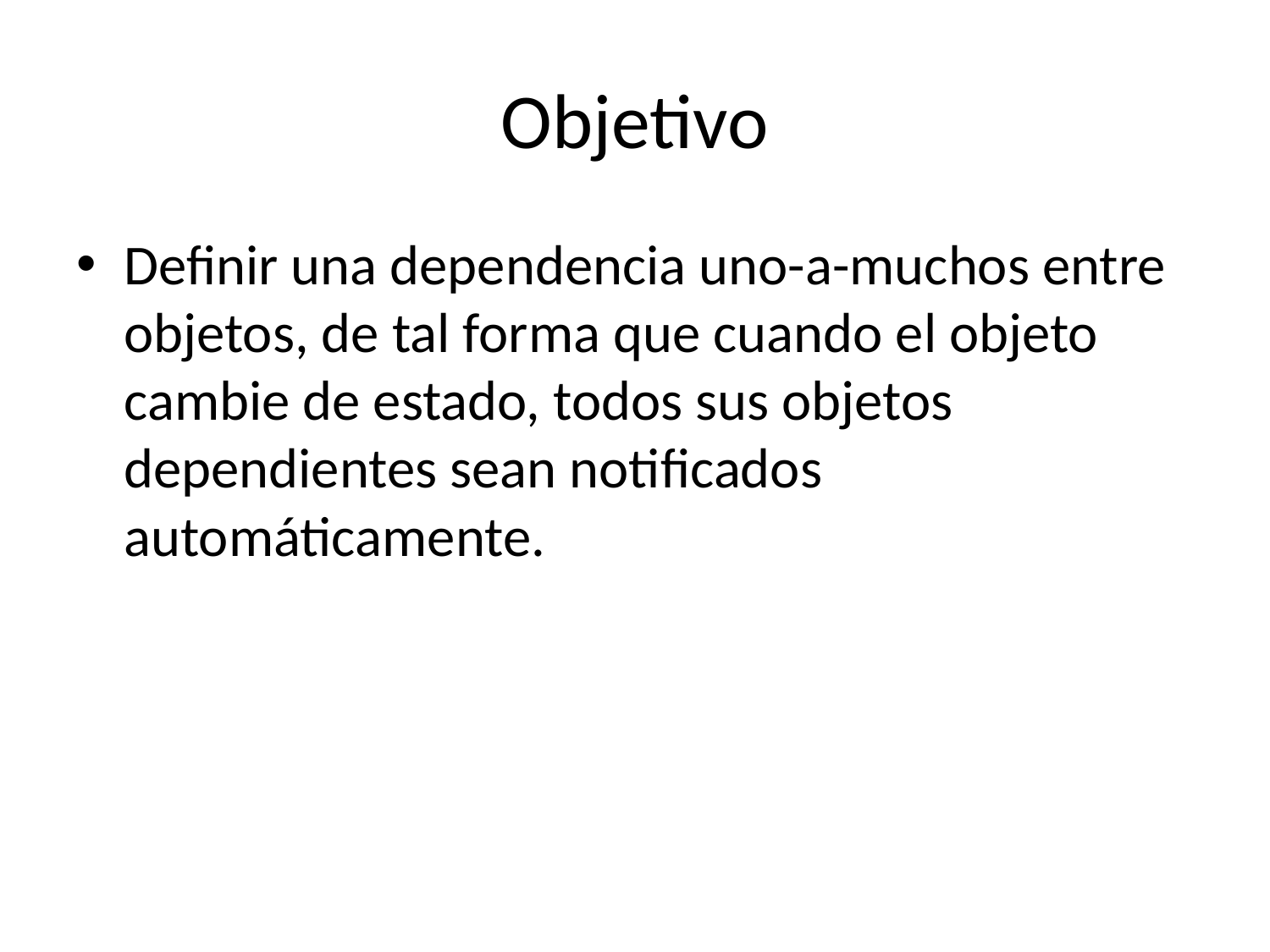

# Objetivo
Definir una dependencia uno-a-muchos entre objetos, de tal forma que cuando el objeto cambie de estado, todos sus objetos dependientes sean notificados automáticamente.